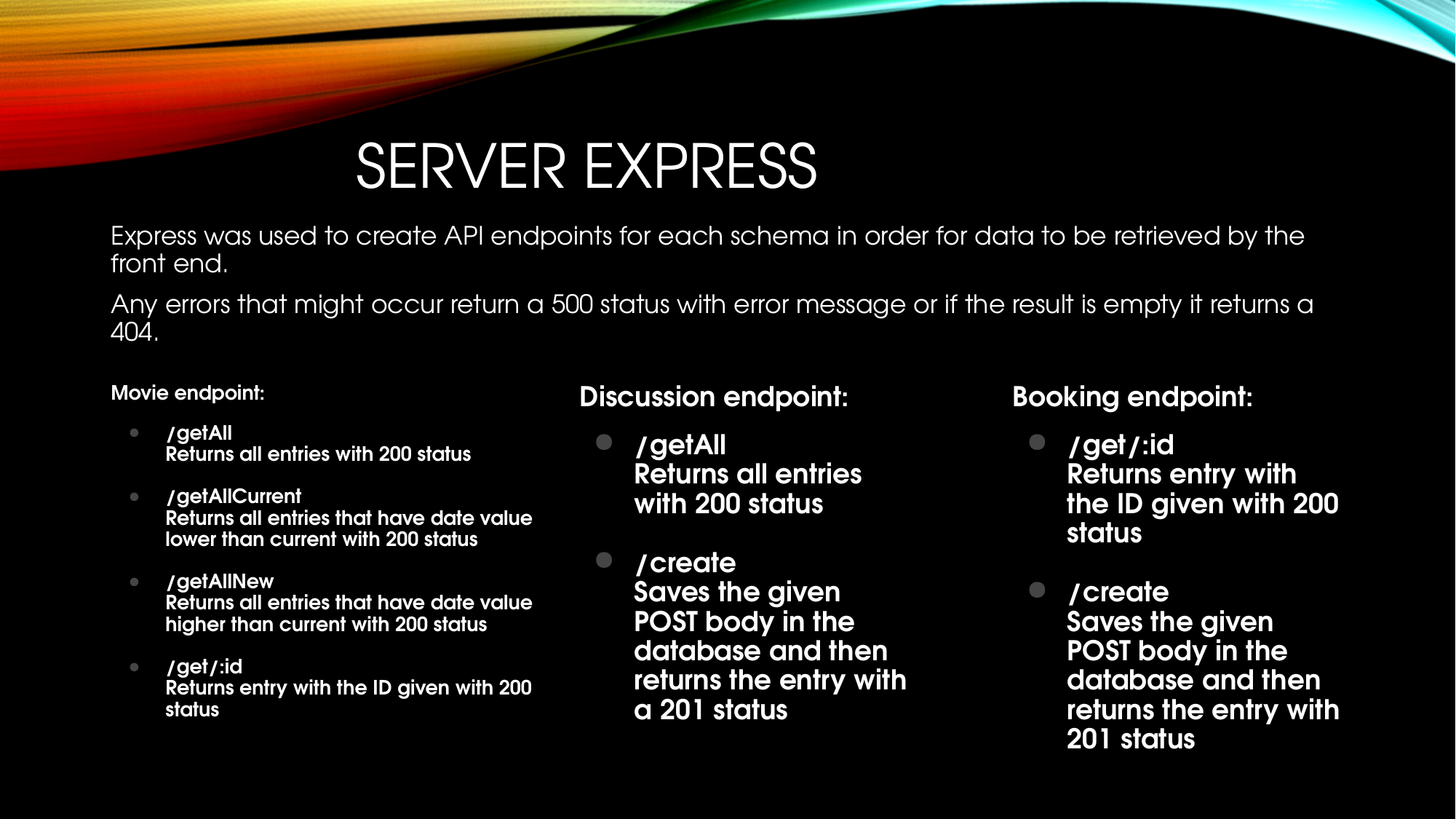

# Server Express
Express was used to create API endpoints for each schema in order for data to be retrieved by the front end.
Any errors that might occur return a 500 status with error message or if the result is empty it returns a 404.
Movie endpoint:
/getAll
Returns all entries with 200 status
/getAllCurrent
Returns all entries that have date value lower than current with 200 status
/getAllNew
Returns all entries that have date value higher than current with 200 status
/get/:id
Returns entry with the ID given with 200 status
Discussion endpoint:
/getAll
Returns all entries with 200 status
/create
Saves the given POST body in the database and then returns the entry with a 201 status
Booking endpoint:
/get/:id
Returns entry with the ID given with 200 status
/create
Saves the given POST body in the database and then returns the entry with 201 status